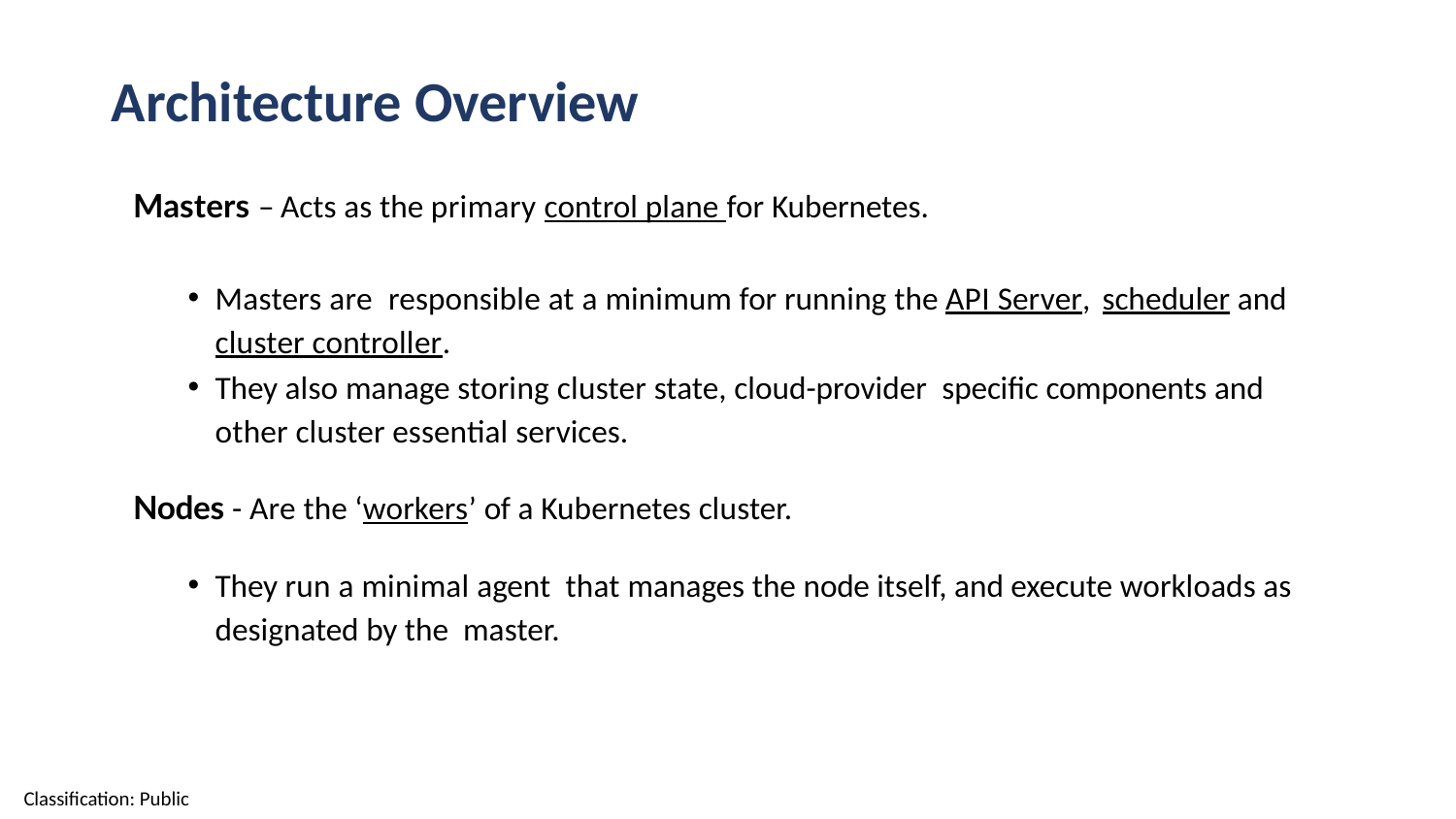

Architecture Overview
Masters – Acts as the primary control plane for Kubernetes.

Masters are  responsible at a minimum for running the API Server, scheduler and cluster controller.
They also manage storing cluster state, cloud-provider  specific components and other cluster essential services.
Nodes - Are the ‘workers’ of a Kubernetes cluster.
They run a minimal agent  that manages the node itself, and execute workloads as designated by the  master.